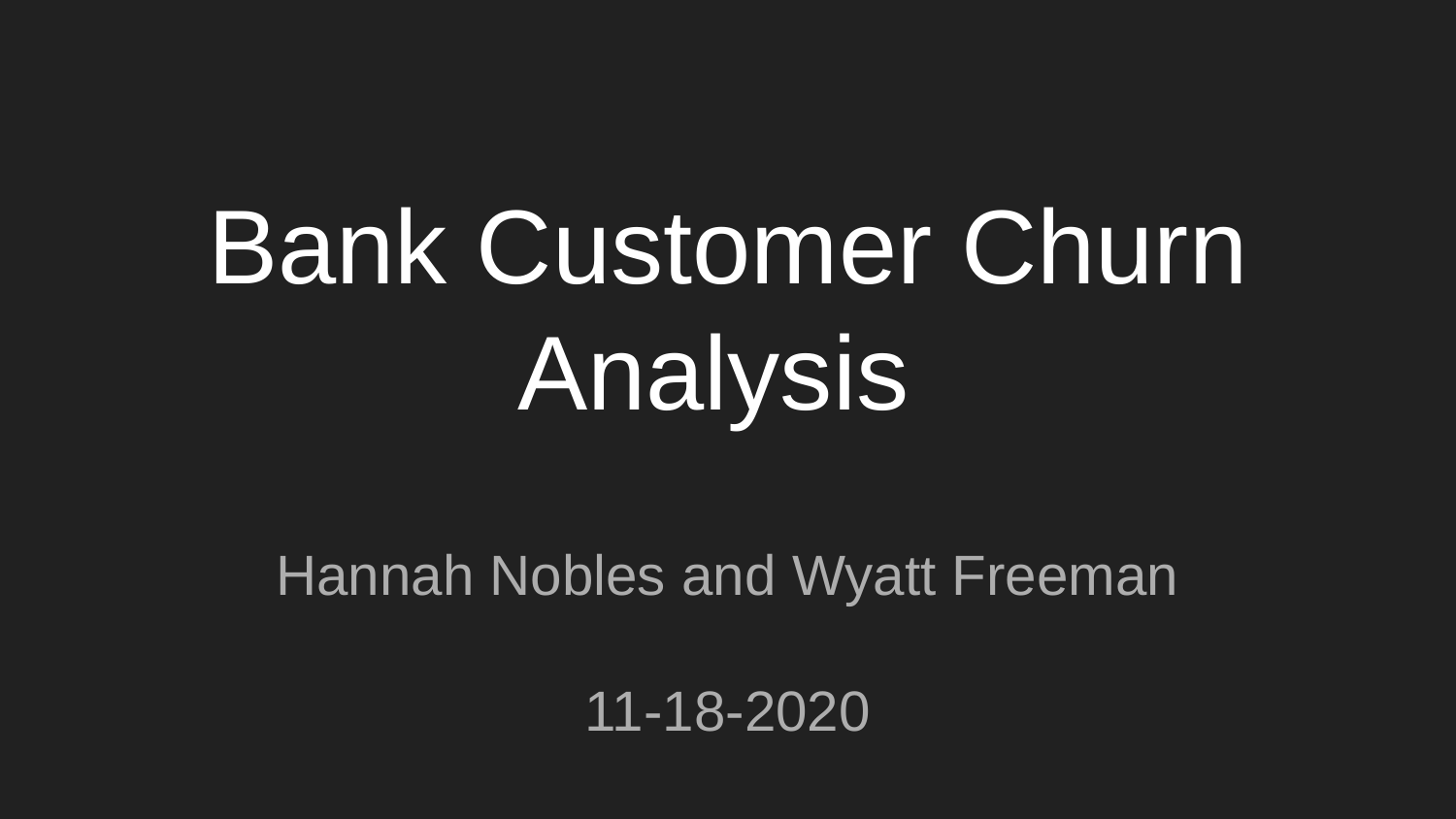

# Bank Customer Churn Analysis
Hannah Nobles and Wyatt Freeman

11-18-2020